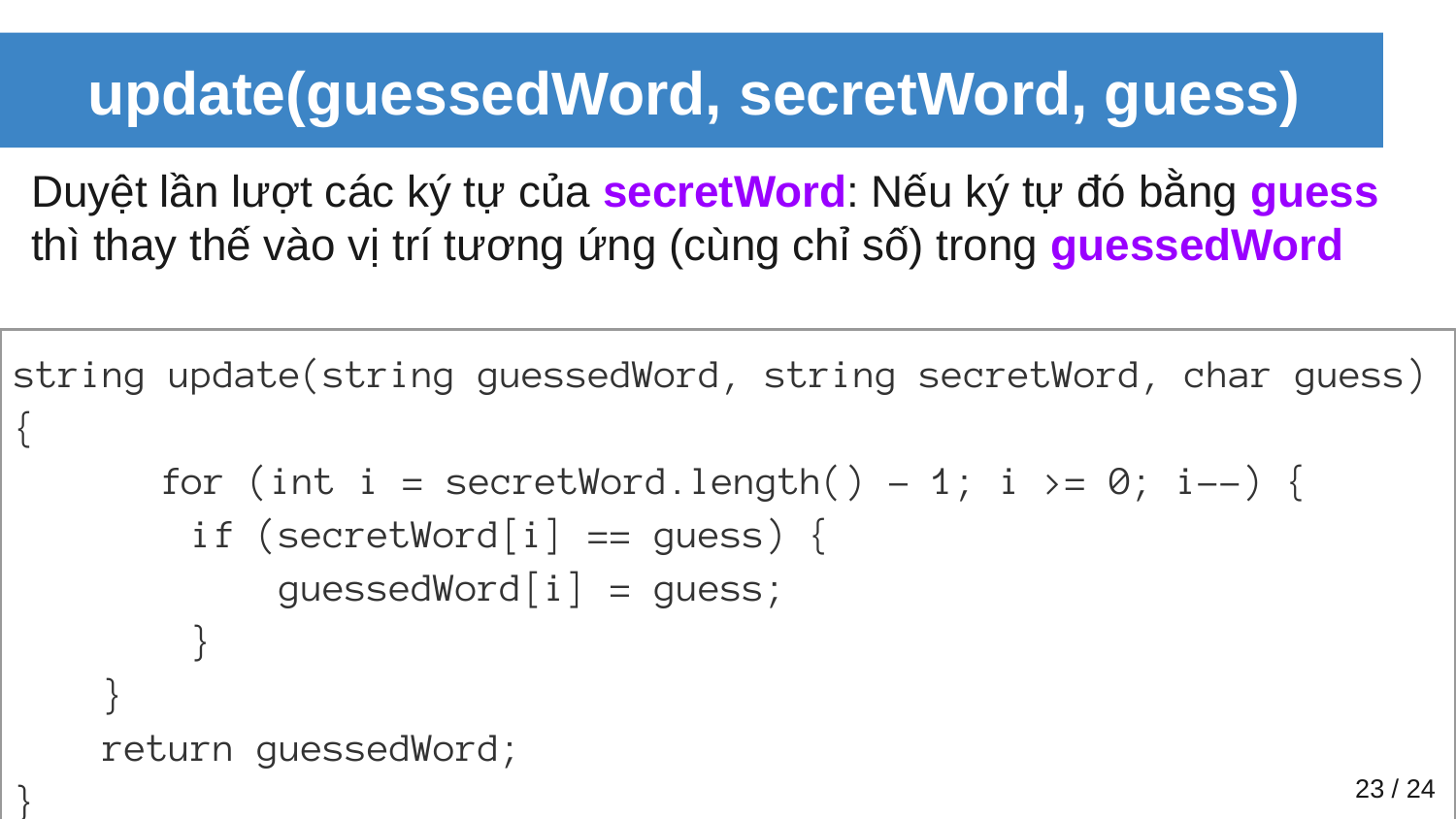

# update(guessedWord, secretWord, guess)
Duyệt lần lượt các ký tự của secretWord: Nếu ký tự đó bằng guess
thì thay thế vào vị trí tương ứng (cùng chỉ số) trong guessedWord
string update(string guessedWord, string secretWord, char guess)
{
	for (int i = secretWord.length() - 1; i >= 0; i--) {
        if (secretWord[i] == guess) {
            guessedWord[i] = guess;
        }
    }
    return guessedWord;
}
23 / 24